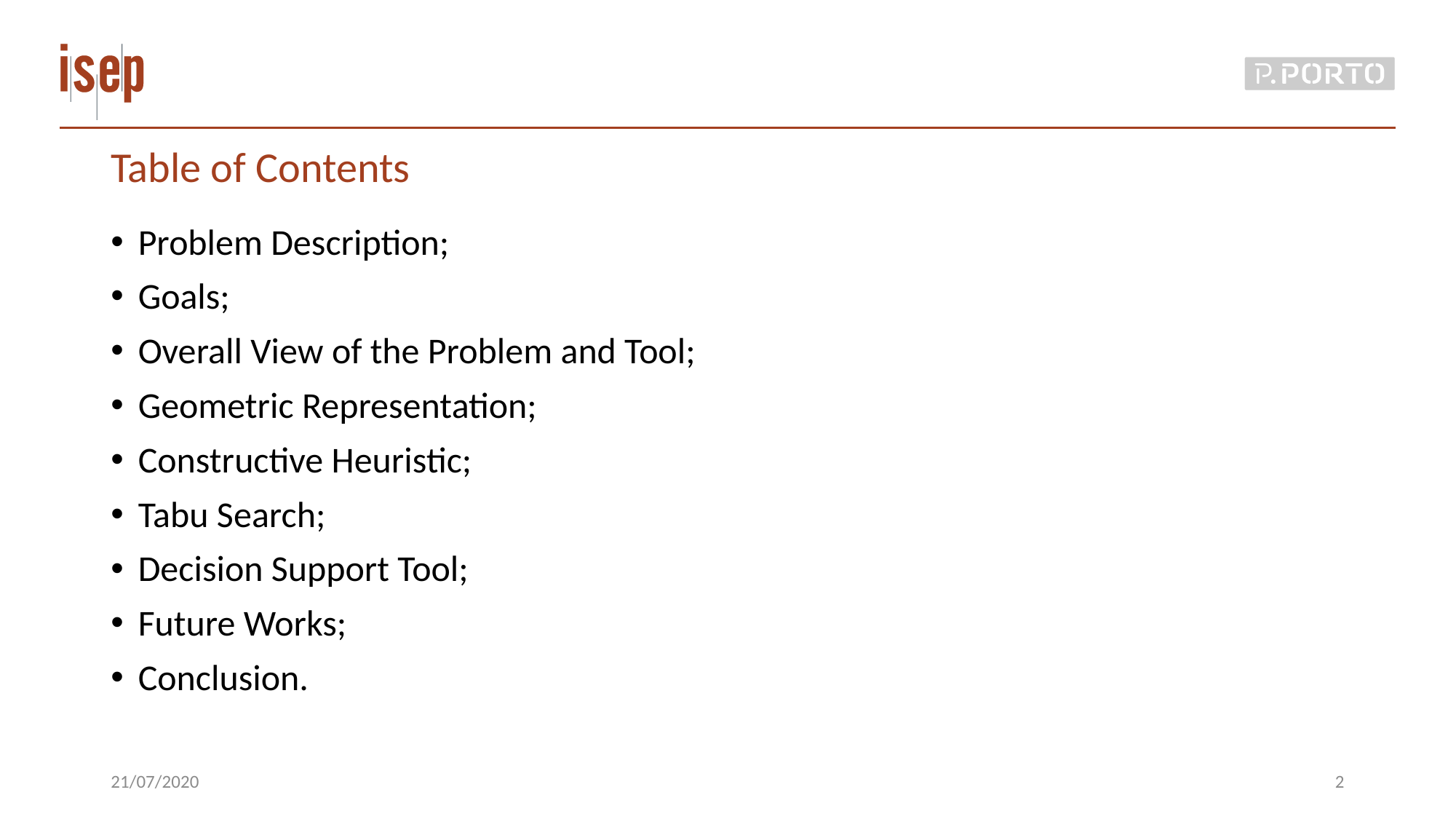

# Table of Contents
Problem Description;
Goals;
Overall View of the Problem and Tool;
Geometric Representation;
Constructive Heuristic;
Tabu Search;
Decision Support Tool;
Future Works;
Conclusion.

21/07/2020
2